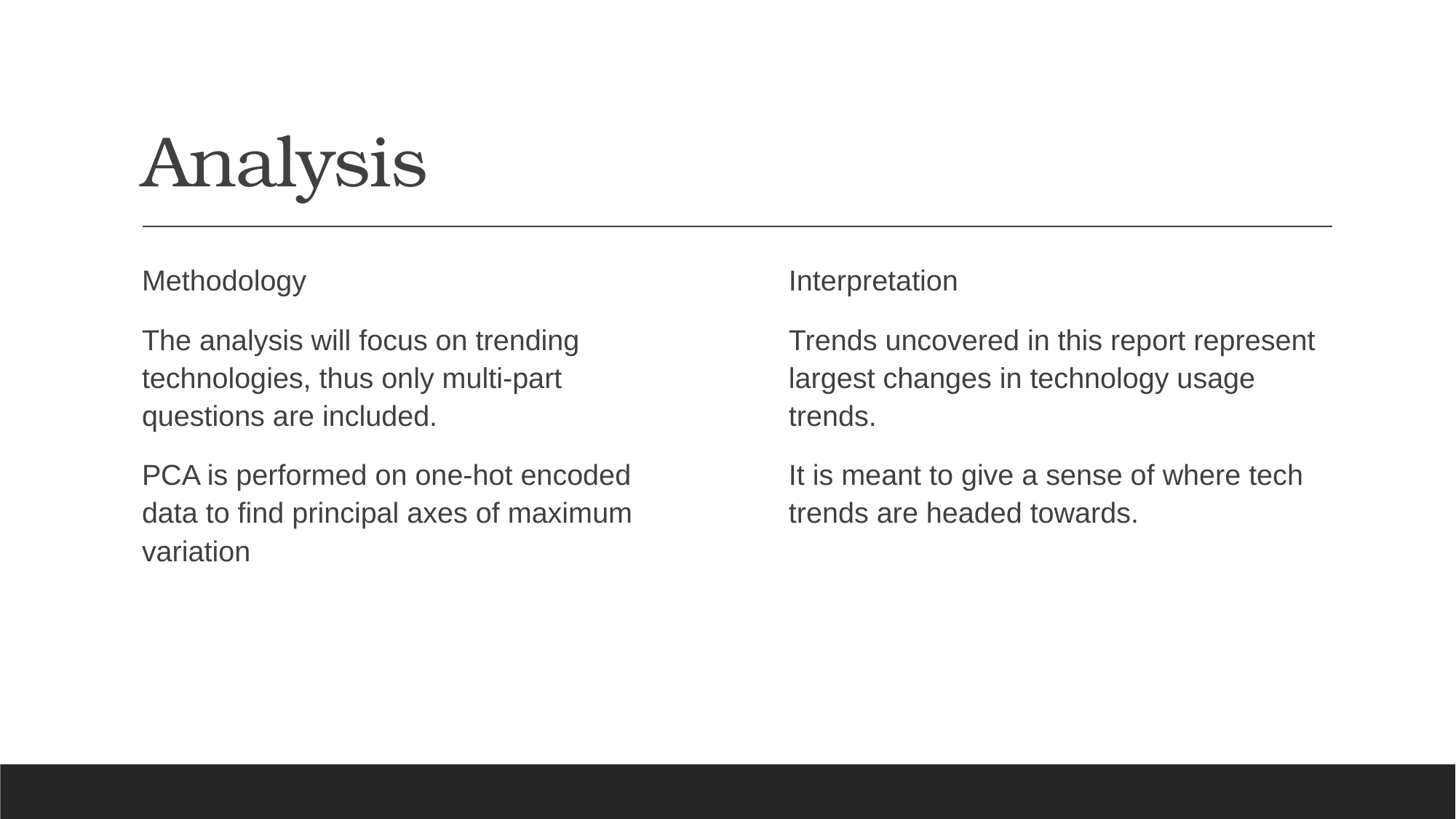

# Analysis
Methodology
The analysis will focus on trending technologies, thus only multi-part questions are included.
PCA is performed on one-hot encoded data to find principal axes of maximum variation
Interpretation
Trends uncovered in this report represent largest changes in technology usage trends.
It is meant to give a sense of where tech trends are headed towards.